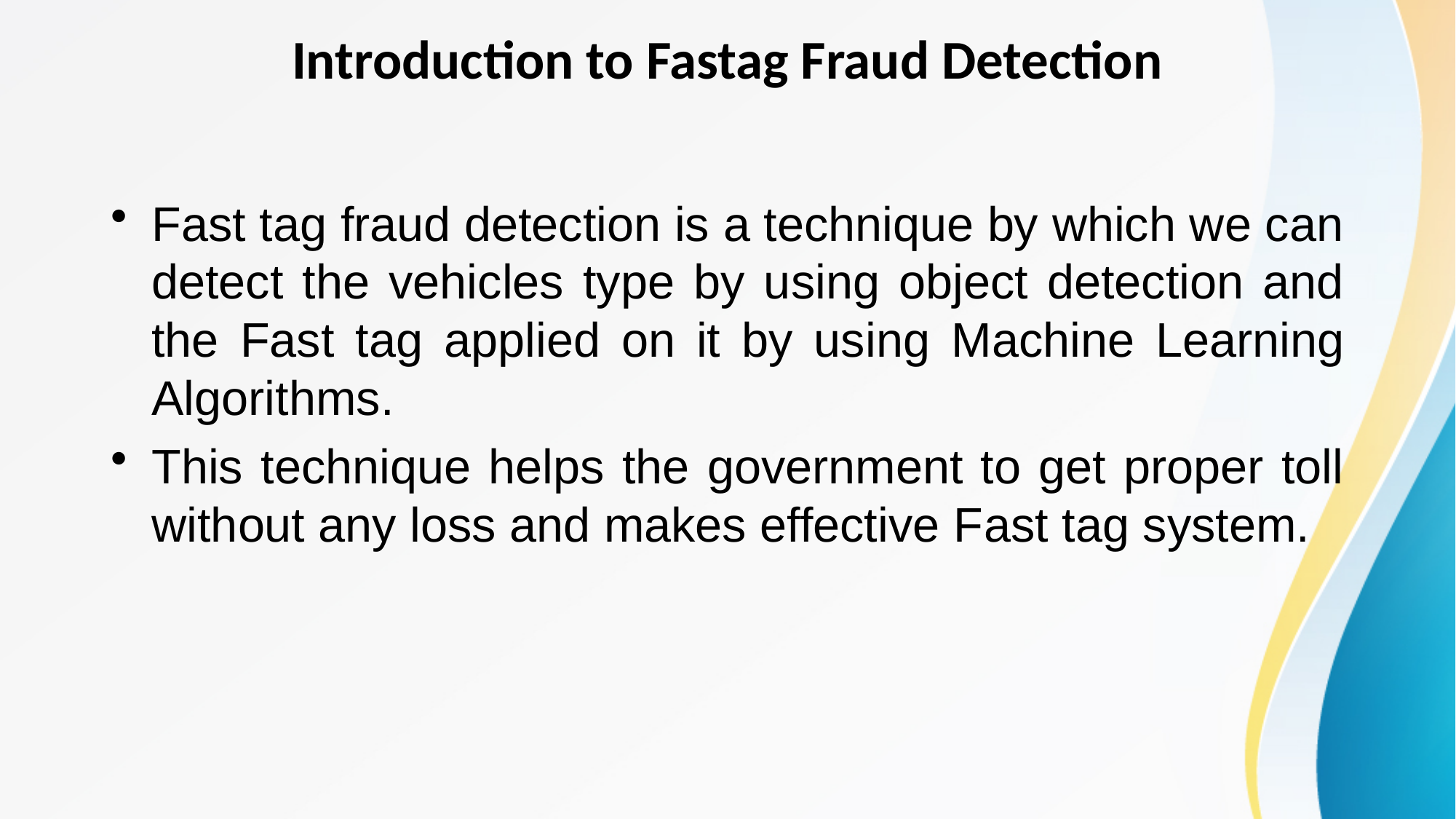

# Introduction to Fastag Fraud Detection
Fast tag fraud detection is a technique by which we can detect the vehicles type by using object detection and the Fast tag applied on it by using Machine Learning Algorithms.
This technique helps the government to get proper toll without any loss and makes effective Fast tag system.